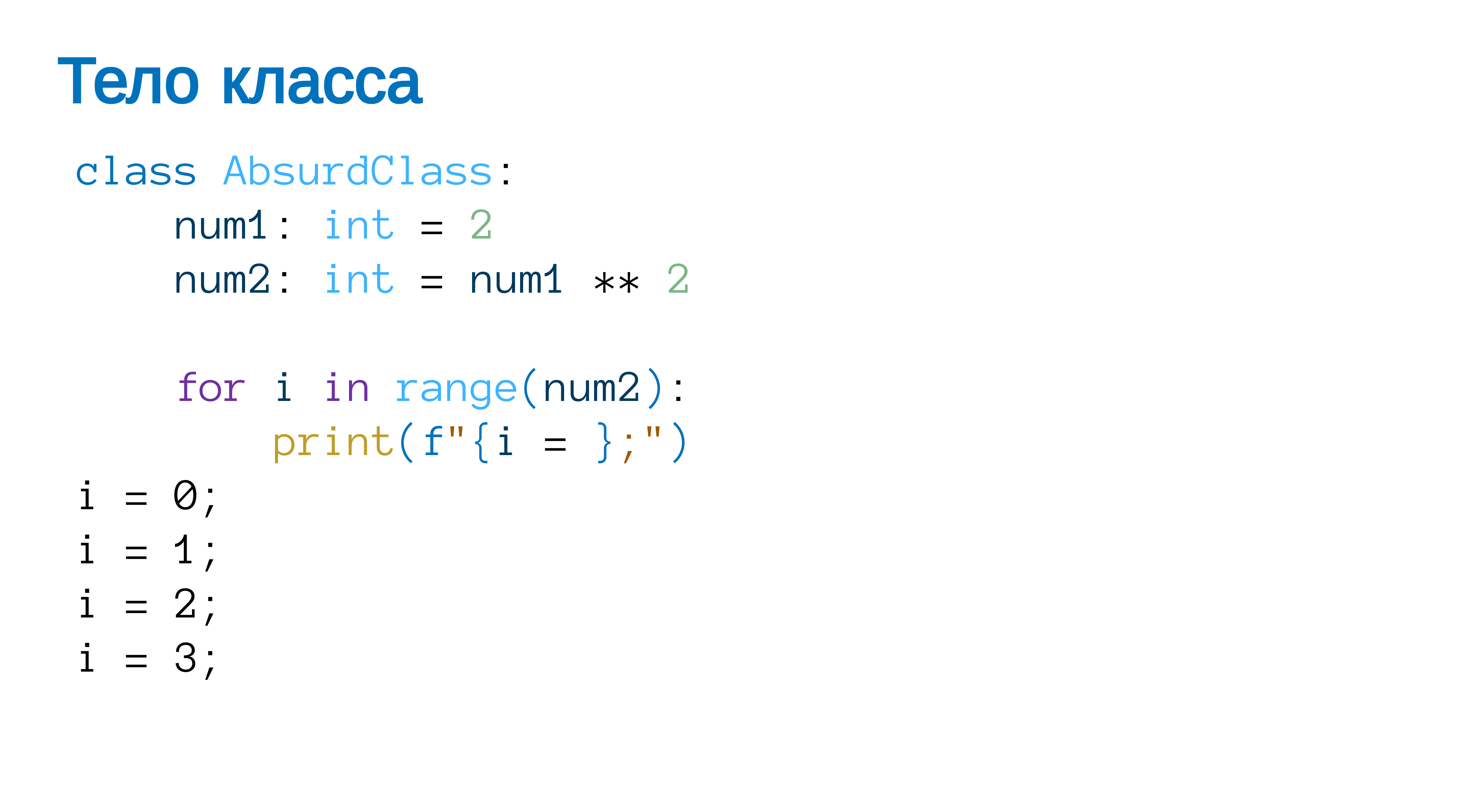

# Тело класса
class AbsurdClass:
    num1: int = 2
    num2: int = num1 ** 2

    for i in range(num2):
        print(f"{i = };")
i = 0;
i = 1;
i = 2;
i = 3;
5